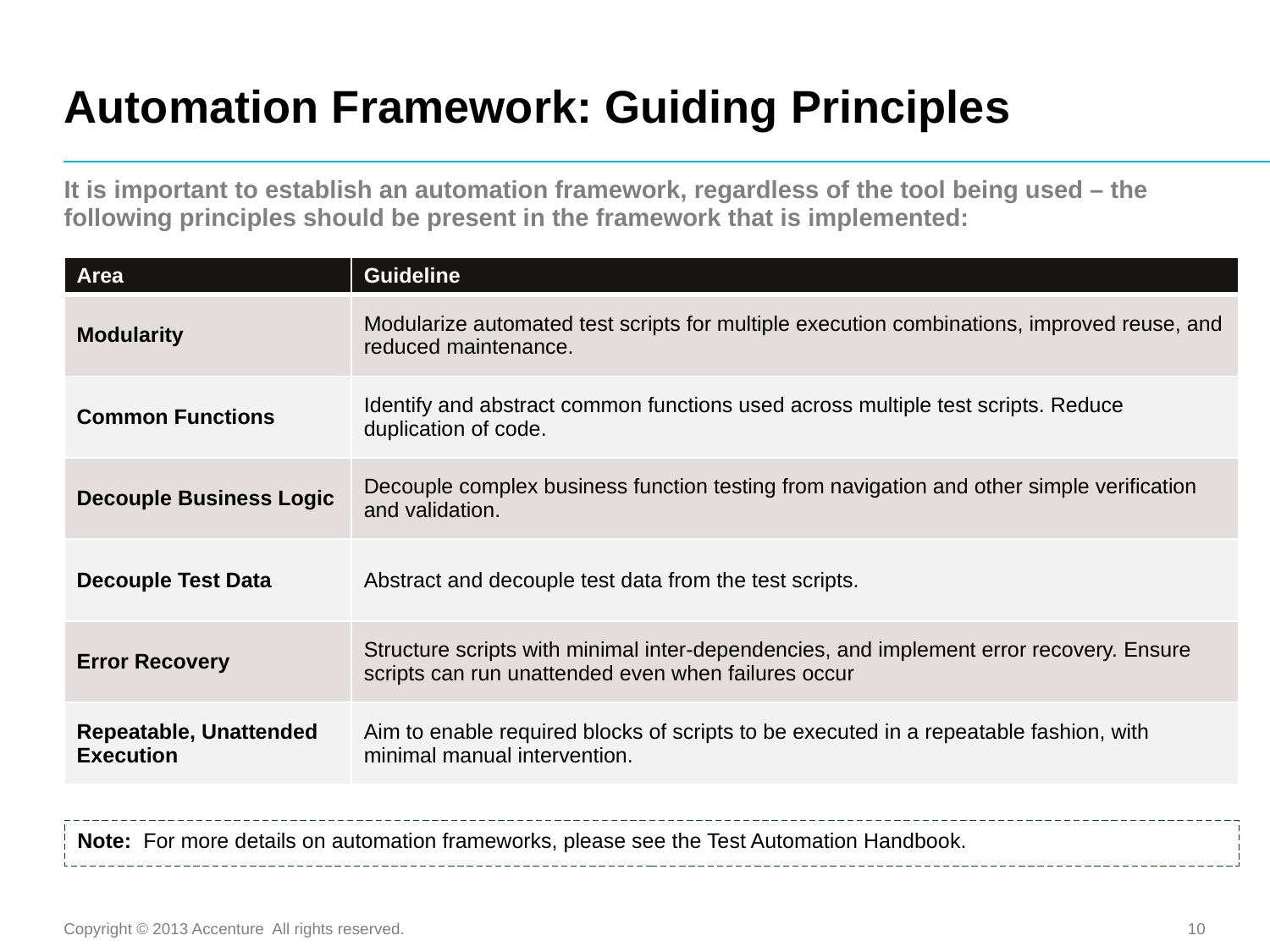

# Automation Framework: Guiding Principles
It is important to establish an automation framework, regardless of the tool being used – the following principles should be present in the framework that is implemented:
| Area | Guideline |
| --- | --- |
| Modularity | Modularize automated test scripts for multiple execution combinations, improved reuse, and reduced maintenance. |
| Common Functions | Identify and abstract common functions used across multiple test scripts. Reduce duplication of code. |
| Decouple Business Logic | Decouple complex business function testing from navigation and other simple verification and validation. |
| Decouple Test Data | Abstract and decouple test data from the test scripts. |
| Error Recovery | Structure scripts with minimal inter-dependencies, and implement error recovery. Ensure scripts can run unattended even when failures occur |
| Repeatable, Unattended Execution | Aim to enable required blocks of scripts to be executed in a repeatable fashion, with minimal manual intervention. |
Note:  For more details on automation frameworks, please see the Test Automation Handbook.